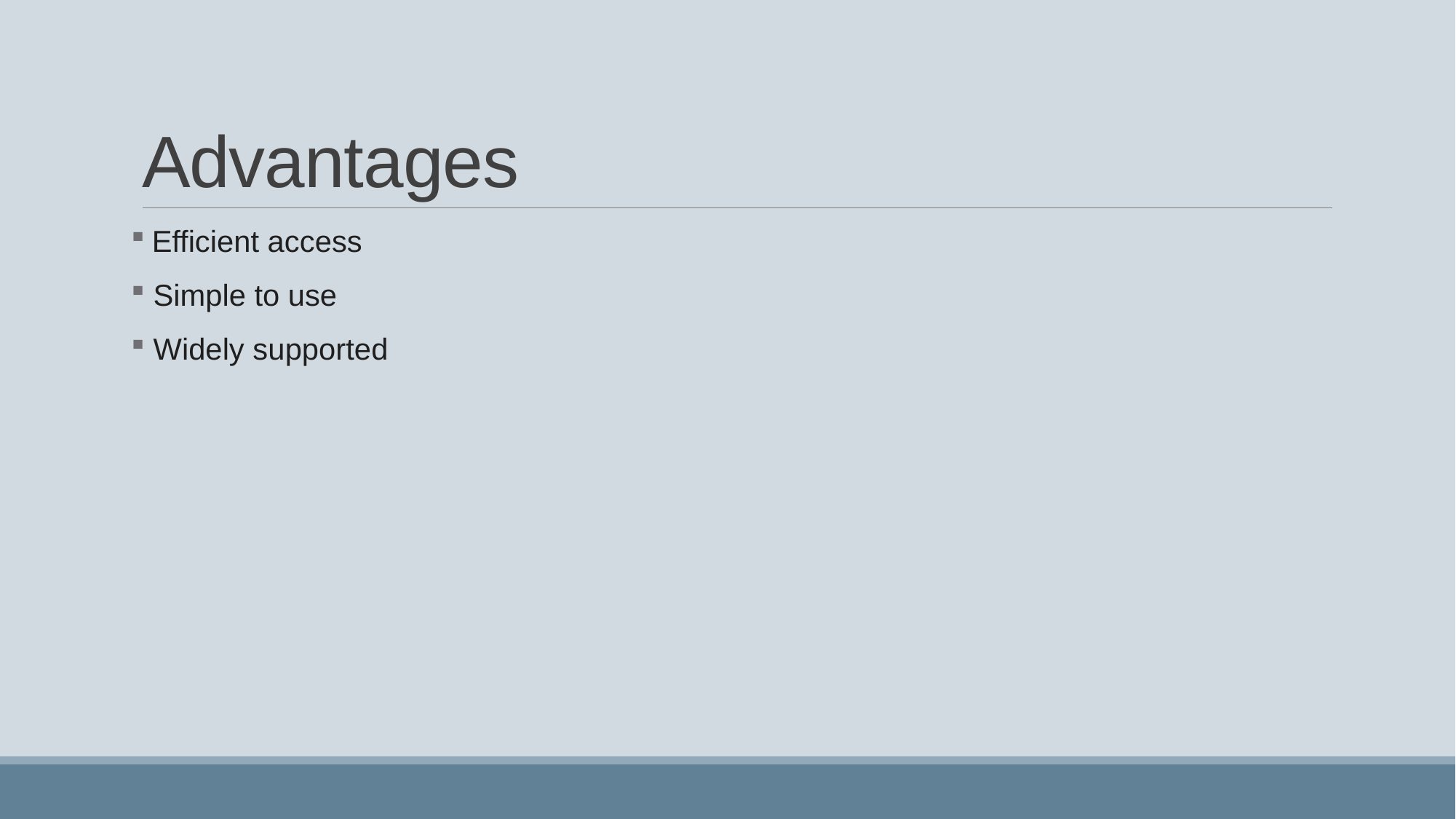

# Advantages
 Efficient access
 Simple to use
 Widely supported